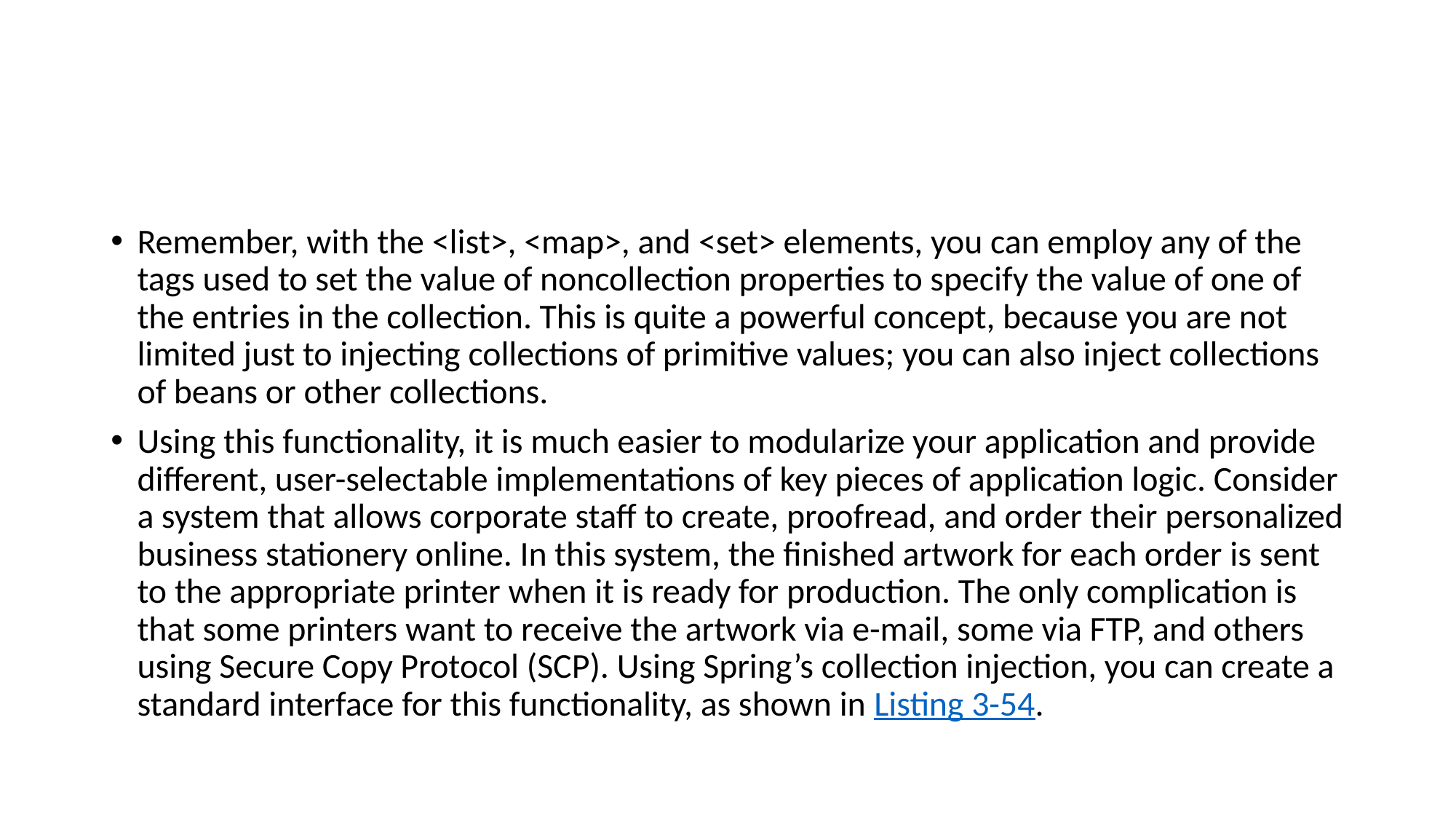

#
Remember, with the <list>, <map>, and <set> elements, you can employ any of the tags used to set the value of noncollection properties to specify the value of one of the entries in the collection. This is quite a powerful concept, because you are not limited just to injecting collections of primitive values; you can also inject collections of beans or other collections.
Using this functionality, it is much easier to modularize your application and provide different, user-selectable implementations of key pieces of application logic. Consider a system that allows corporate staff to create, proofread, and order their personalized business stationery online. In this system, the finished artwork for each order is sent to the appropriate printer when it is ready for production. The only complication is that some printers want to receive the artwork via e-mail, some via FTP, and others using Secure Copy Protocol (SCP). Using Spring’s collection injection, you can create a standard interface for this functionality, as shown in Listing 3-54.